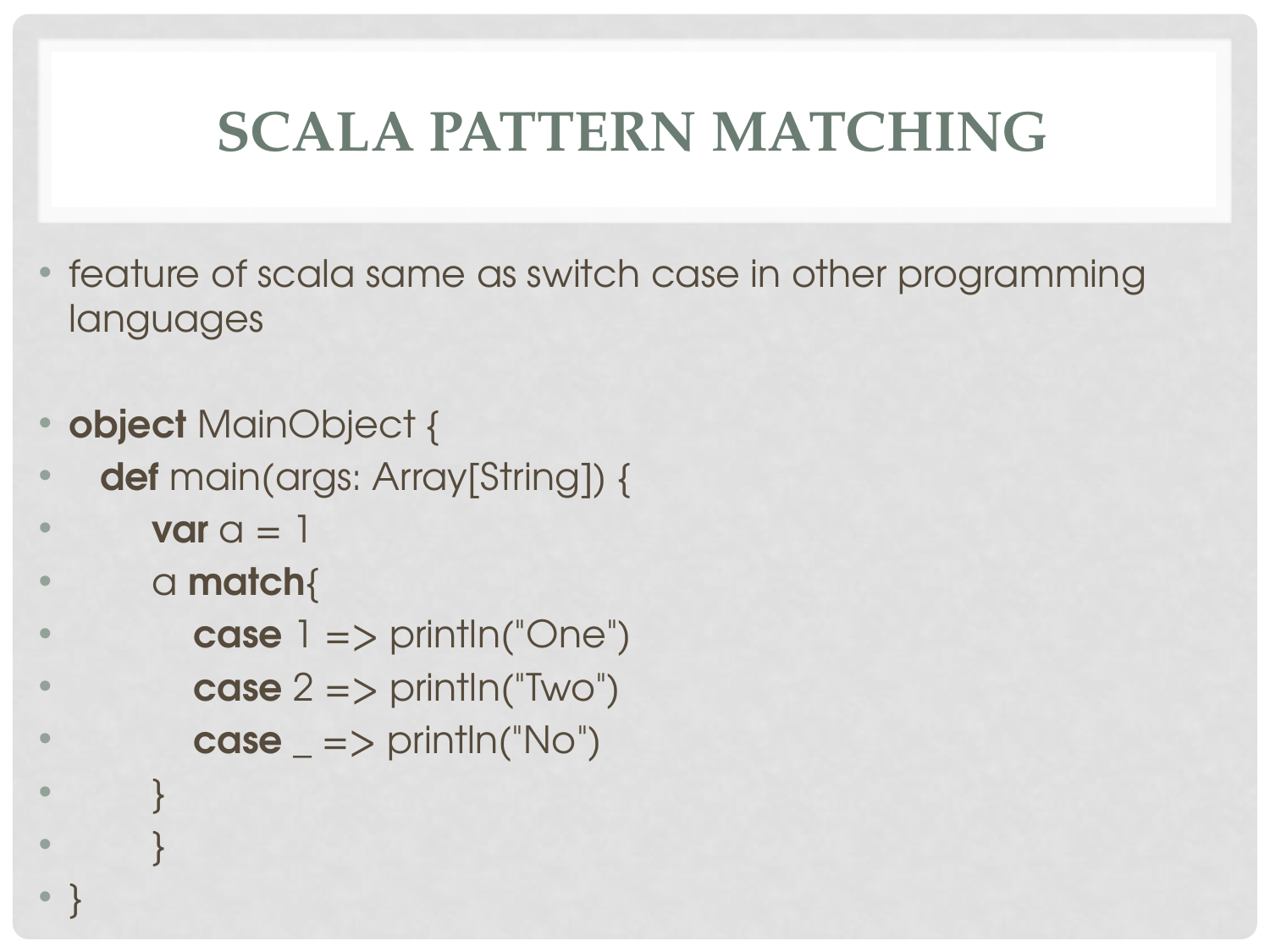

# Scala Pattern Matching
feature of scala same as switch case in other programming languages

object MainObject {
   def main(args: Array[String]) {
        var a = 1
        a match{
            case 1 => println("One")
            case 2 => println("Two")
            case _ => println("No")
        }
        }
}